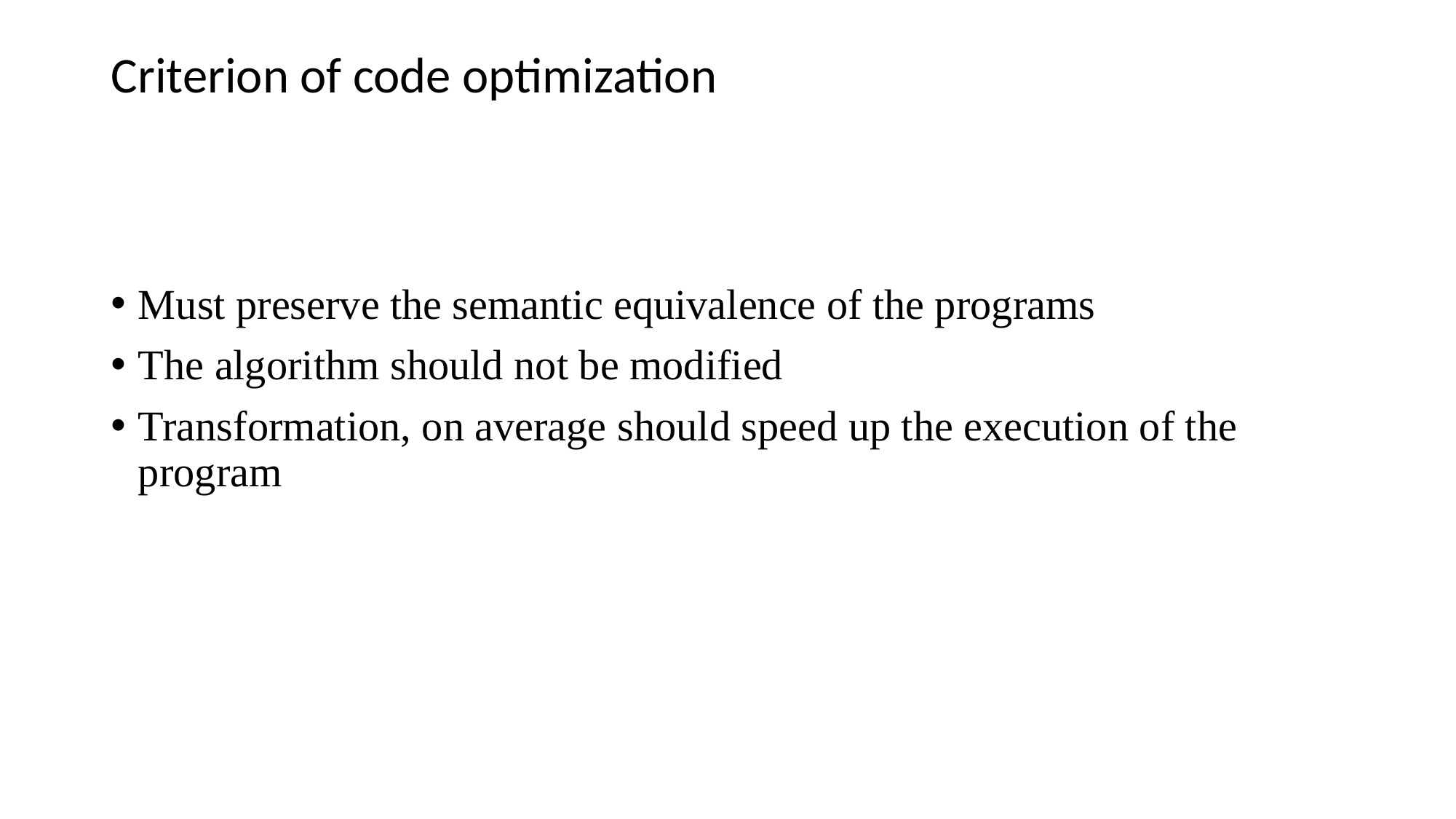

# Criterion of code optimization

Must preserve the semantic equivalence of the programs
The algorithm should not be modified
Transformation, on average should speed up the execution of the program